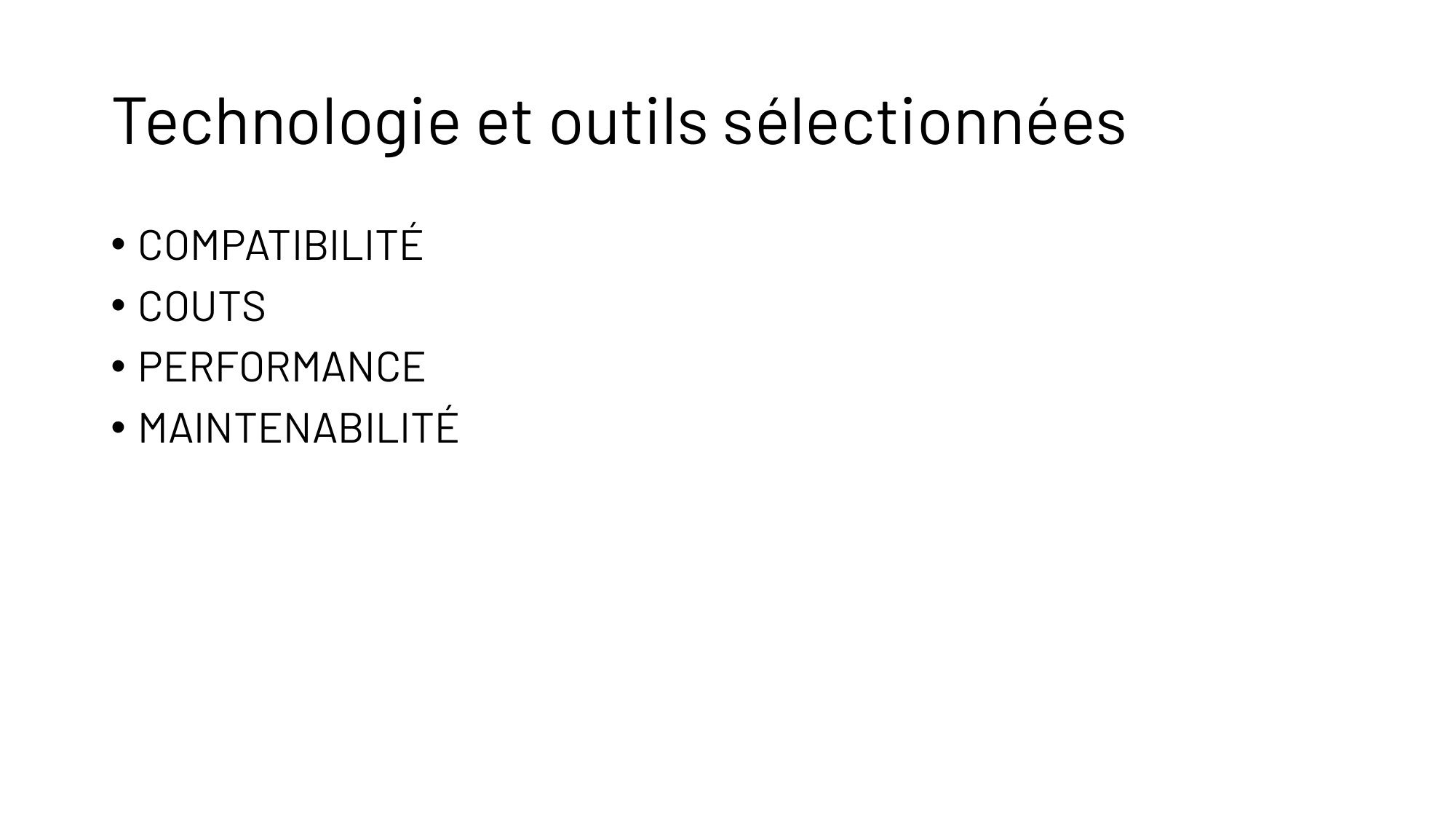

# Technologie et outils sélectionnées
COMPATIBILITÉ
COUTS
PERFORMANCE
MAINTENABILITÉ